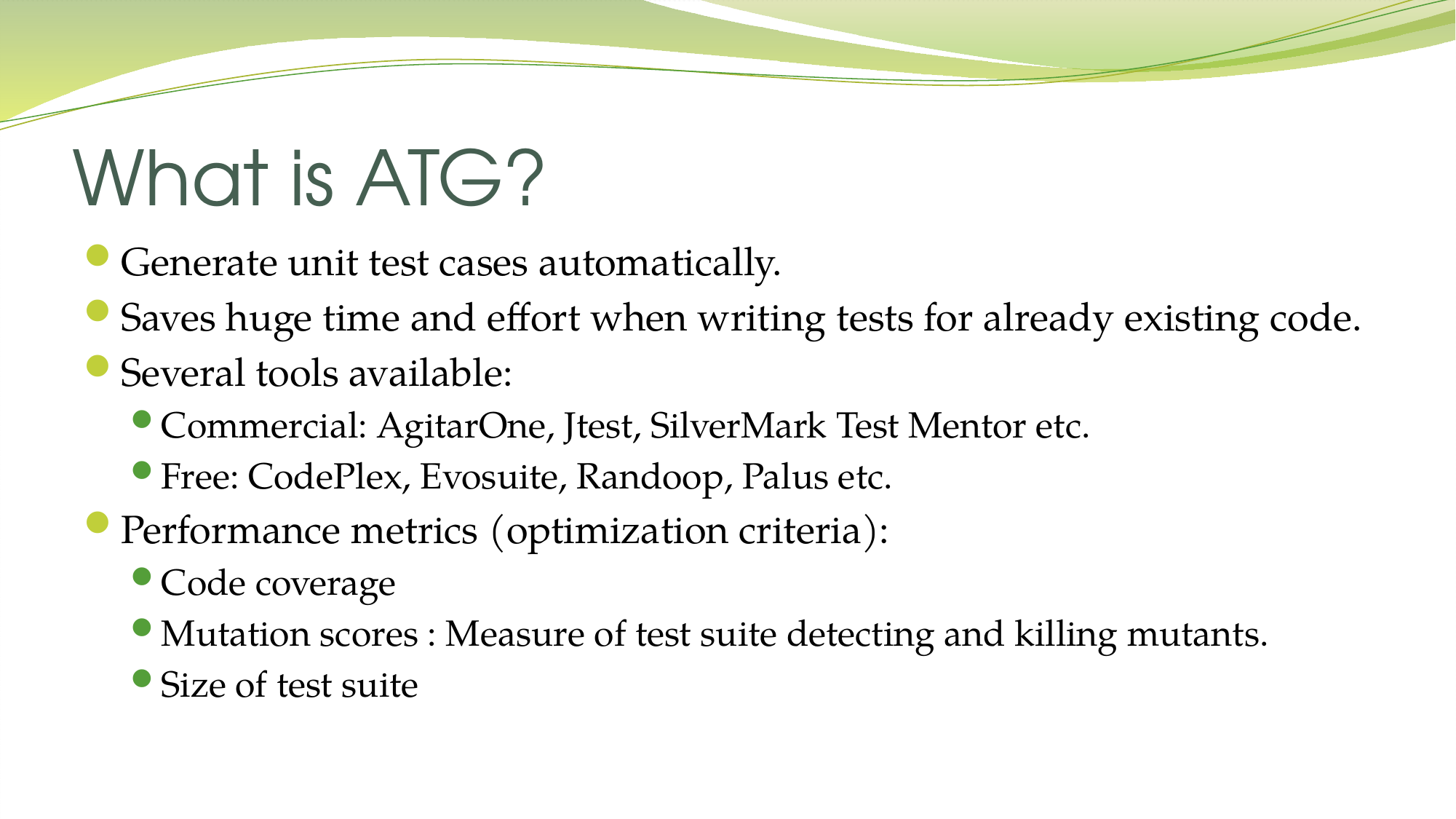

# What is ATG?
Generate unit test cases automatically.
Saves huge time and effort when writing tests for already existing code.
Several tools available:
Commercial: AgitarOne, Jtest, SilverMark Test Mentor etc.
Free: CodePlex, Evosuite, Randoop, Palus etc.
Performance metrics (optimization criteria):
Code coverage
Mutation scores : Measure of test suite detecting and killing mutants.
Size of test suite